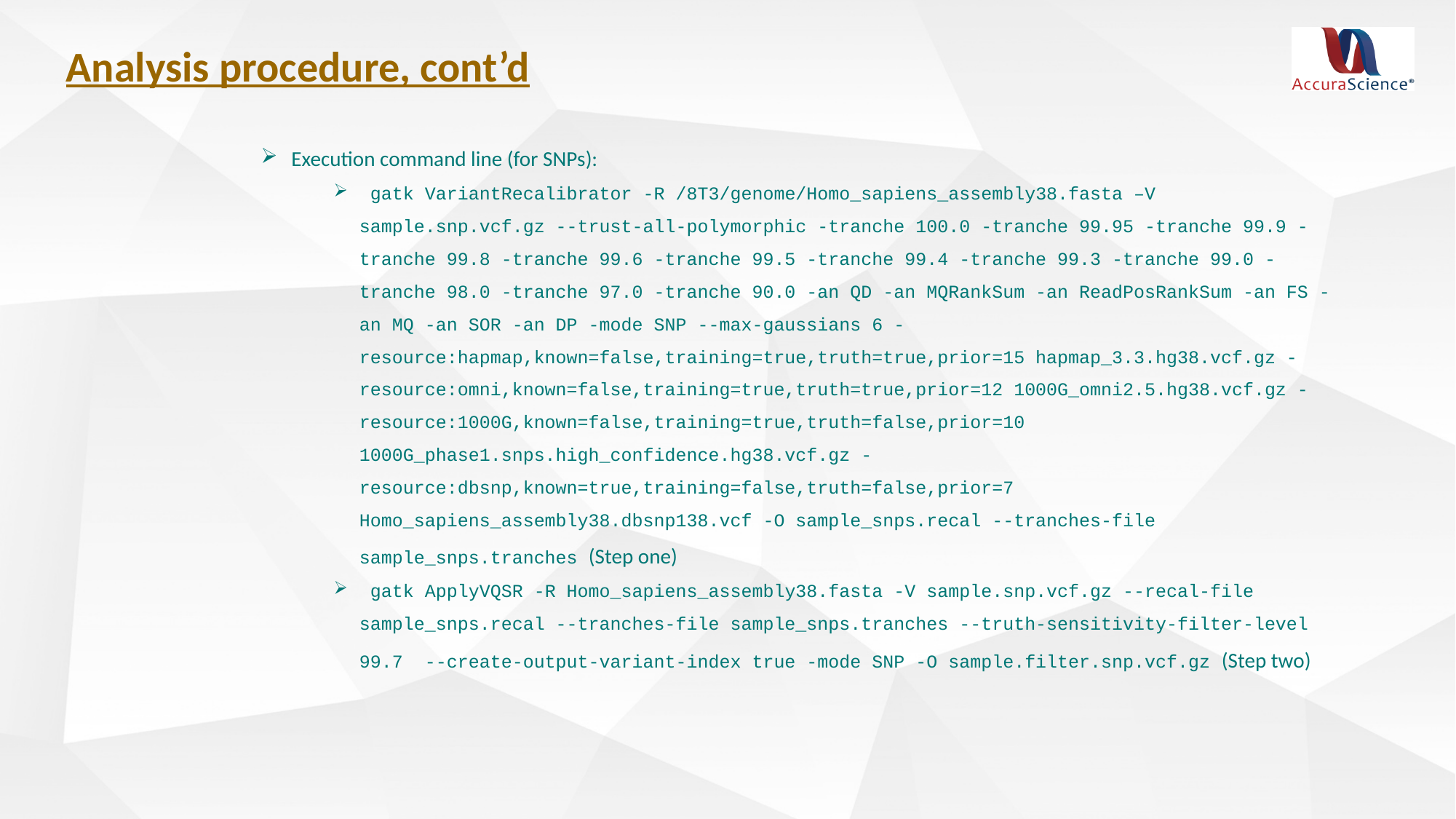

Analysis procedure, cont’d
 Execution command line (for SNPs):
 gatk VariantRecalibrator -R /8T3/genome/Homo_sapiens_assembly38.fasta –V sample.snp.vcf.gz --trust-all-polymorphic -tranche 100.0 -tranche 99.95 -tranche 99.9 -tranche 99.8 -tranche 99.6 -tranche 99.5 -tranche 99.4 -tranche 99.3 -tranche 99.0 -tranche 98.0 -tranche 97.0 -tranche 90.0 -an QD -an MQRankSum -an ReadPosRankSum -an FS -an MQ -an SOR -an DP -mode SNP --max-gaussians 6 -resource:hapmap,known=false,training=true,truth=true,prior=15 hapmap_3.3.hg38.vcf.gz -resource:omni,known=false,training=true,truth=true,prior=12 1000G_omni2.5.hg38.vcf.gz -resource:1000G,known=false,training=true,truth=false,prior=10 1000G_phase1.snps.high_confidence.hg38.vcf.gz -resource:dbsnp,known=true,training=false,truth=false,prior=7 Homo_sapiens_assembly38.dbsnp138.vcf -O sample_snps.recal --tranches-file sample_snps.tranches (Step one)
 gatk ApplyVQSR -R Homo_sapiens_assembly38.fasta -V sample.snp.vcf.gz --recal-file sample_snps.recal --tranches-file sample_snps.tranches --truth-sensitivity-filter-level 99.7  --create-output-variant-index true -mode SNP -O sample.filter.snp.vcf.gz (Step two)